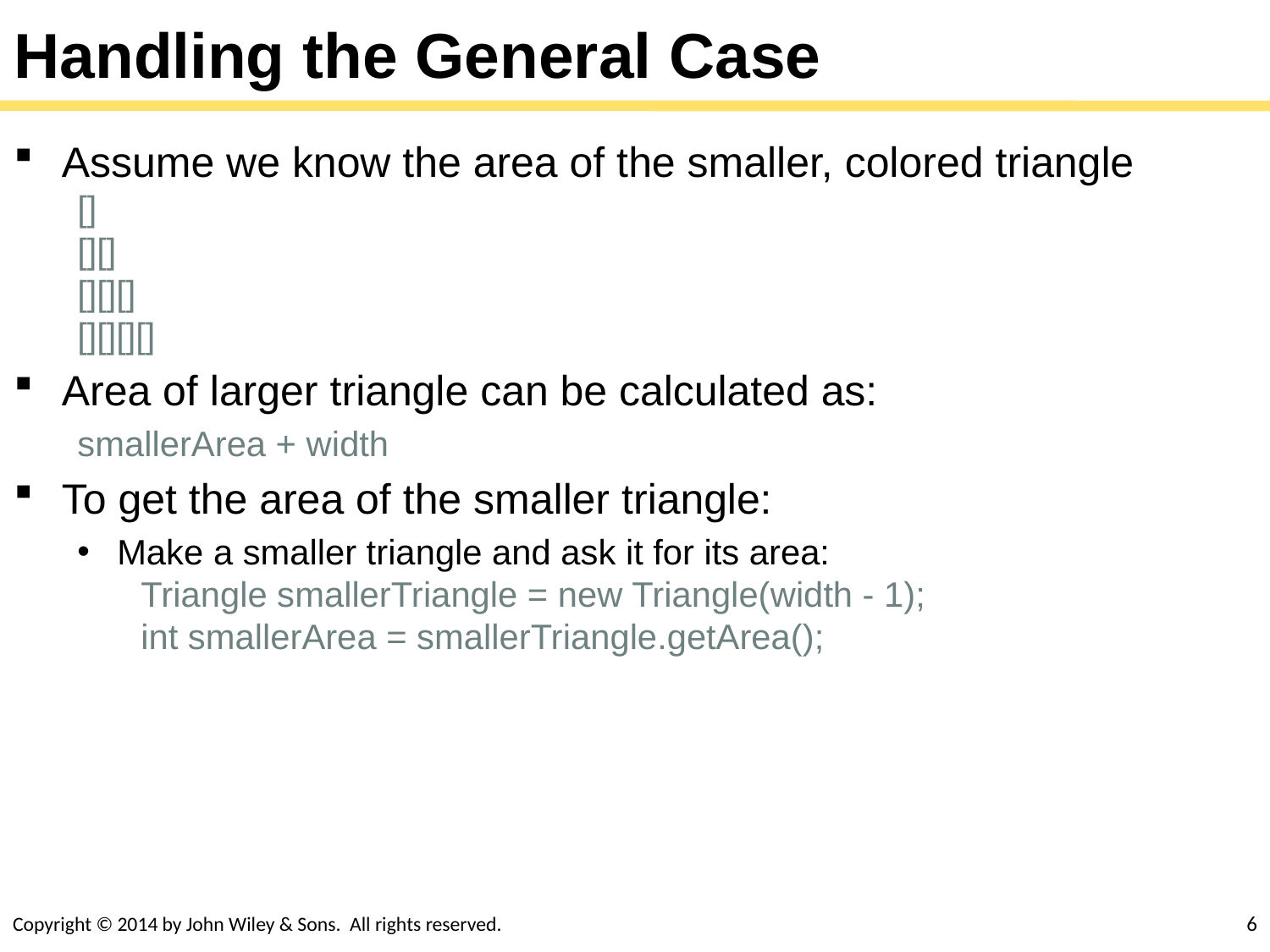

# Handling the General Case
Assume we know the area of the smaller, colored triangle
[]
[][]
[][][]
[][][][]
Area of larger triangle can be calculated as:
smallerArea + width
To get the area of the smaller triangle:
Make a smaller triangle and ask it for its area:
Triangle smallerTriangle = new Triangle(width - 1);
int smallerArea = smallerTriangle.getArea();